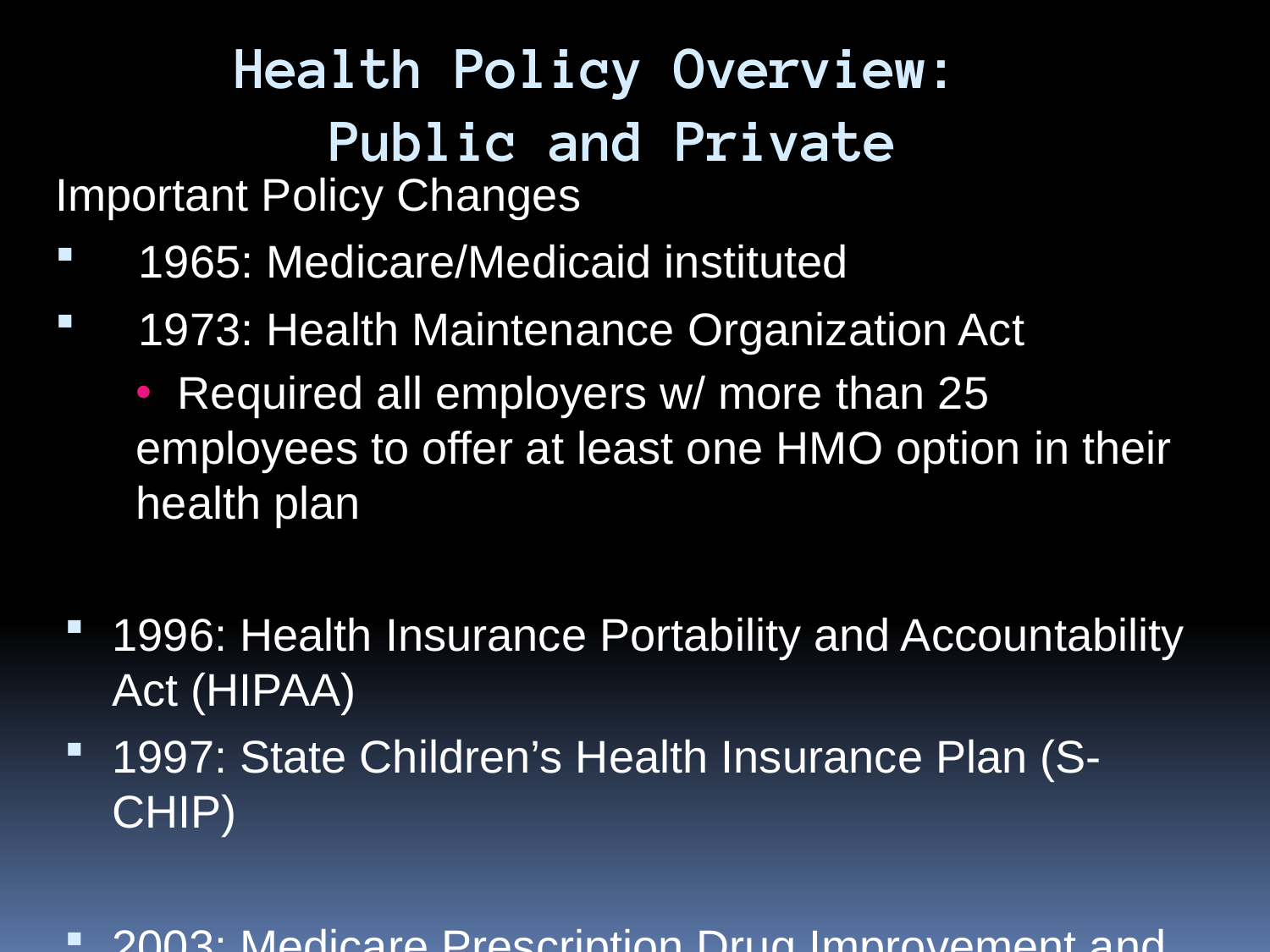

Health Policy Overview:
Public and Private
Important Policy Changes
     1965: Medicare/Medicaid instituted
     1973: Health Maintenance Organization Act
  Required all employers w/ more than 25 employees to offer at least one HMO option in their health plan

1996: Health Insurance Portability and Accountability Act (HIPAA)
1997: State Children’s Health Insurance Plan (S-CHIP)

2003: Medicare Prescription Drug Improvement and Modernization Act (MMA)